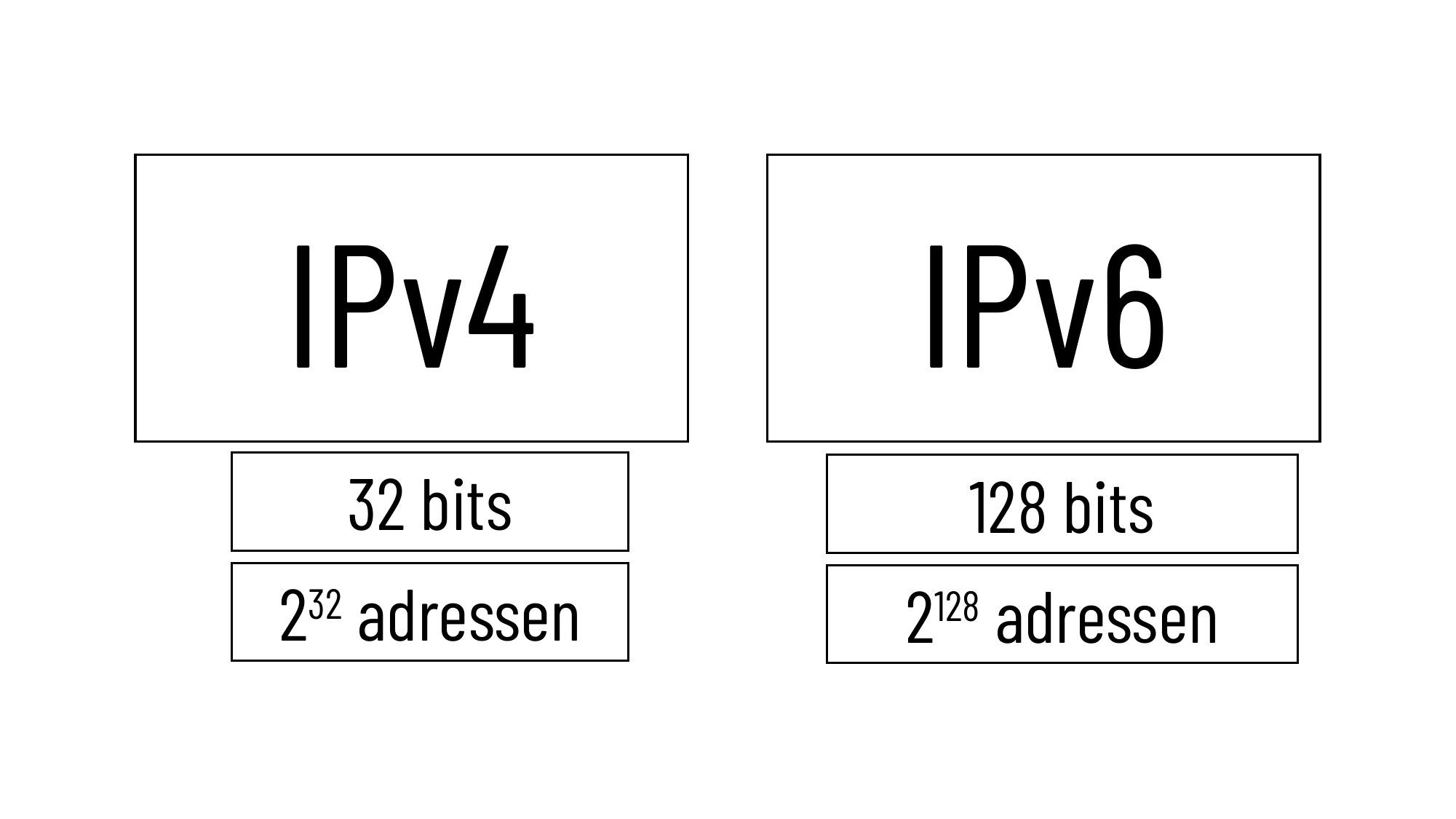

IPv4
IPv6
32 bits
128 bits
232 adressen
2128 adressen